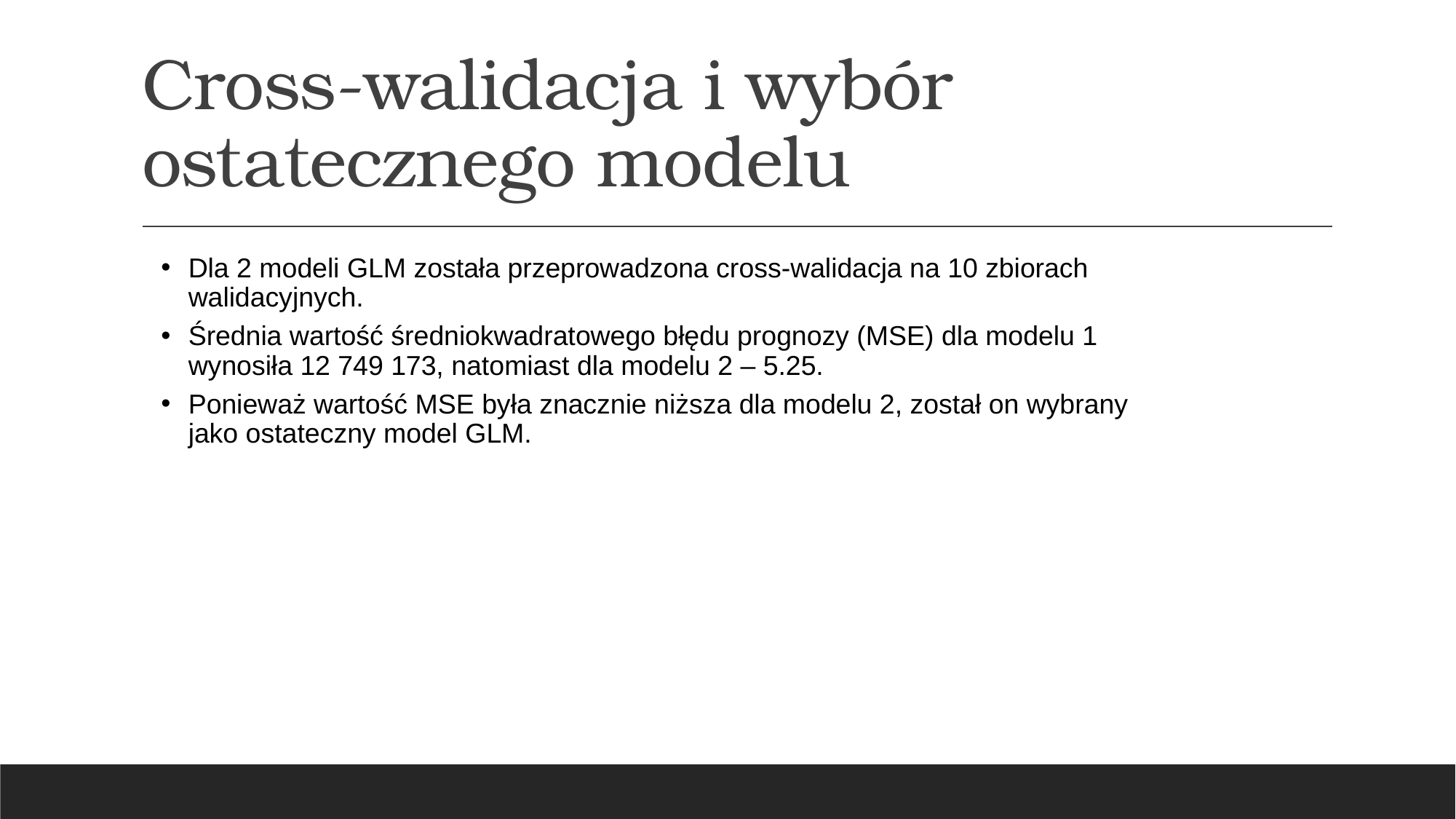

# Cross-walidacja i wybór ostatecznego modelu
Dla 2 modeli GLM została przeprowadzona cross-walidacja na 10 zbiorach walidacyjnych.
Średnia wartość średniokwadratowego błędu prognozy (MSE) dla modelu 1 wynosiła 12 749 173, natomiast dla modelu 2 – 5.25.
Ponieważ wartość MSE była znacznie niższa dla modelu 2, został on wybrany jako ostateczny model GLM.